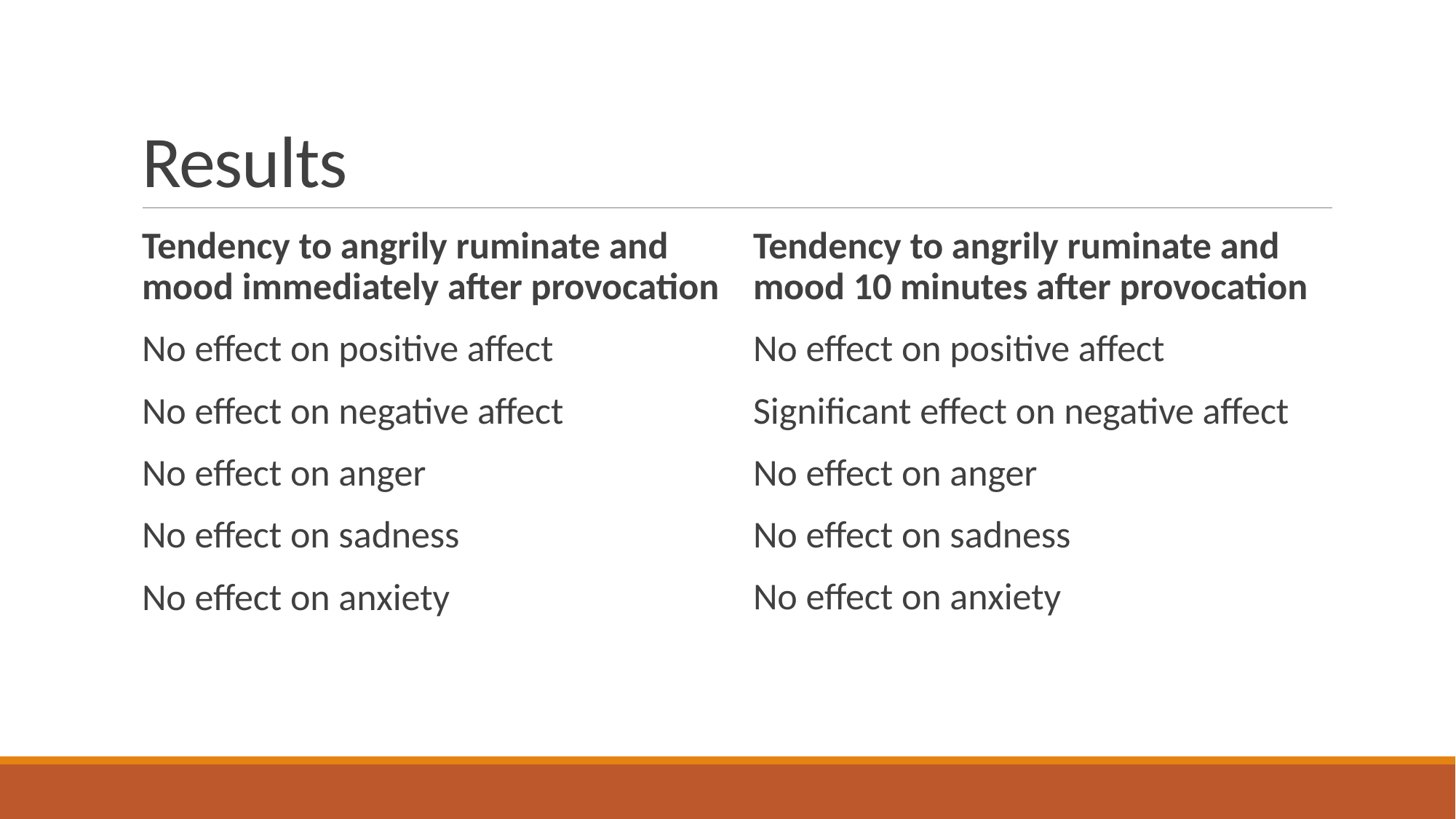

# Results
Tendency to angrily ruminate and mood immediately after provocation
No effect on positive affect
No effect on negative affect
No effect on anger
No effect on sadness
No effect on anxiety

Tendency to angrily ruminate and mood 10 minutes after provocation
No effect on positive affect
Significant effect on negative affect
No effect on anger
No effect on sadness
No effect on anxiety